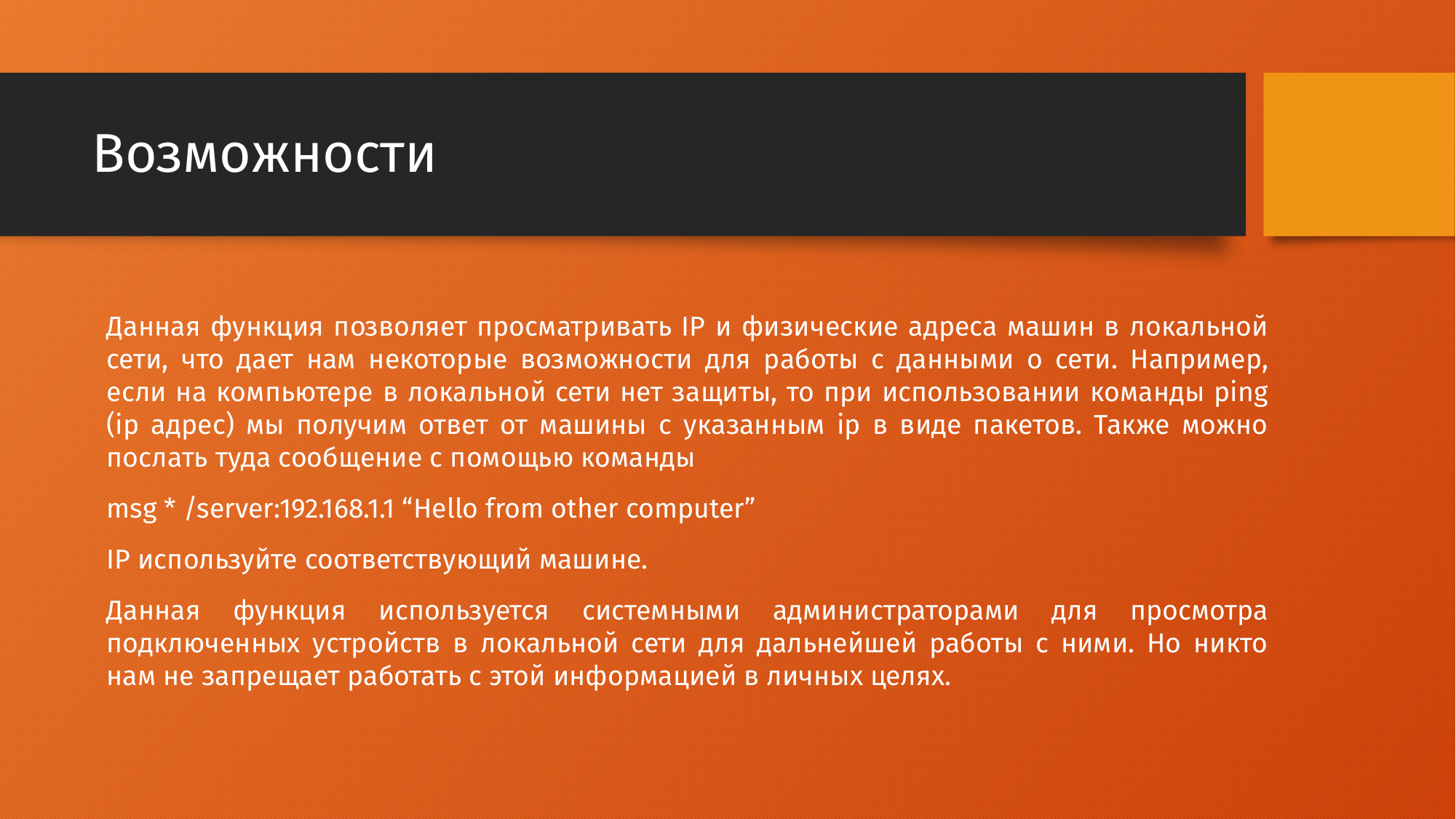

# Возможности
Данная функция позволяет просматривать IP и физические адреса машин в локальной сети, что дает нам некоторые возможности для работы с данными о сети. Например, если на компьютере в локальной сети нет защиты, то при использовании команды ping (ip адрес) мы получим ответ от машины с указанным ip в виде пакетов. Также можно послать туда сообщение с помощью команды
msg * /server:192.168.1.1 “Hello from other computer”
IP используйте соответствующий машине.
Данная функция используется системными администраторами для просмотра подключенных устройств в локальной сети для дальнейшей работы с ними. Но никто нам не запрещает работать с этой информацией в личных целях.